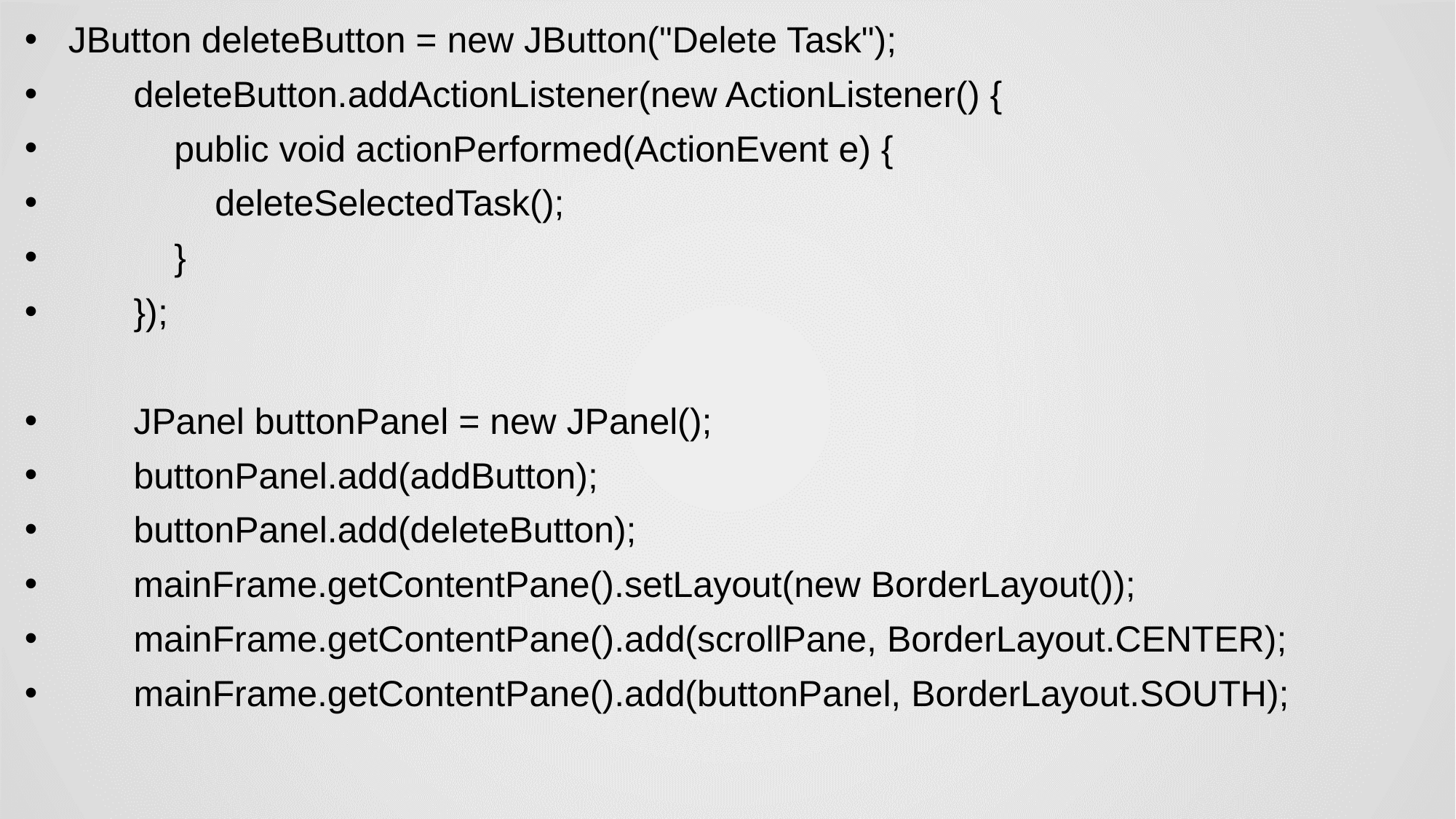

JButton deleteButton = new JButton("Delete Task");
        deleteButton.addActionListener(new ActionListener() {
            public void actionPerformed(ActionEvent e) {
                deleteSelectedTask();
            }
        });

        JPanel buttonPanel = new JPanel();
        buttonPanel.add(addButton);
        buttonPanel.add(deleteButton);
        mainFrame.getContentPane().setLayout(new BorderLayout());
        mainFrame.getContentPane().add(scrollPane, BorderLayout.CENTER);
        mainFrame.getContentPane().add(buttonPanel, BorderLayout.SOUTH);